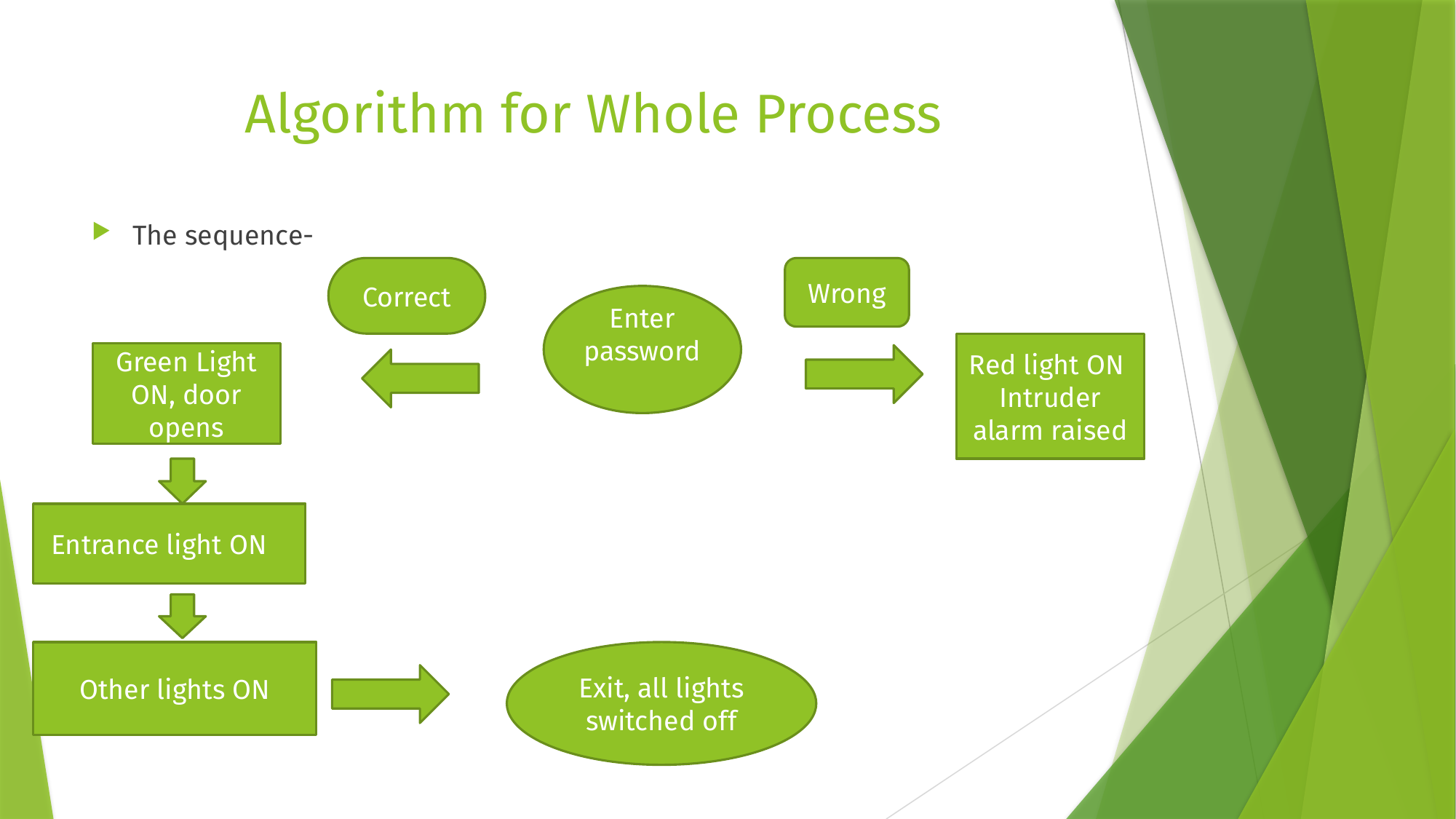

# Algorithm for Whole Process
The sequence-
Correct
Wrong
Enter password

Red light ON  Intruder alarm raised
Green Light ON, door opens

 Entrance light ON

Other lights ON
Exit, all lights switched off